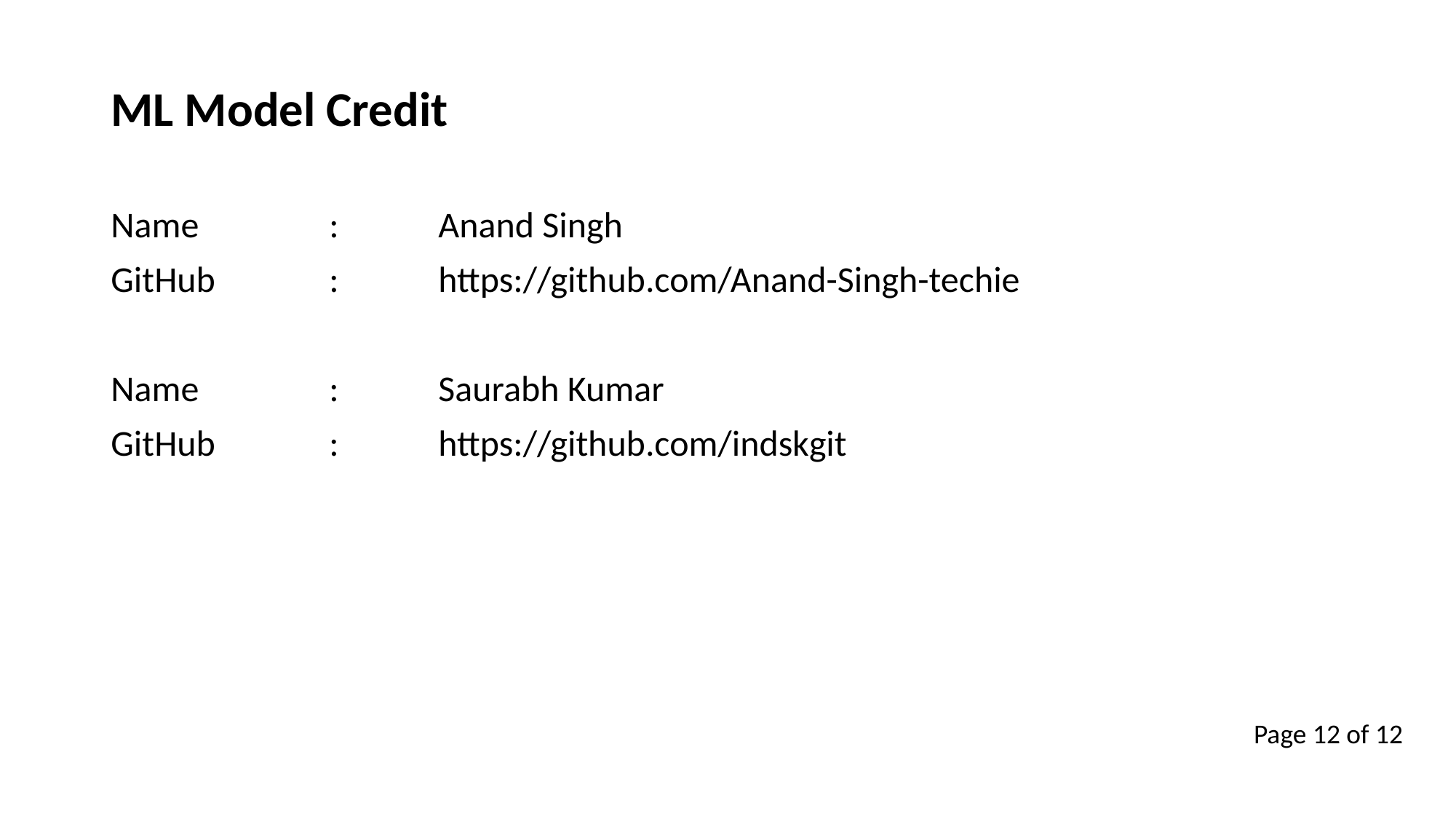

ML Model Credit

Name		:	Anand Singh
GitHub		:	https://github.com/Anand-Singh-techie

Name		:	Saurabh Kumar
GitHub		:	https://github.com/indskgit
Page 12 of 12